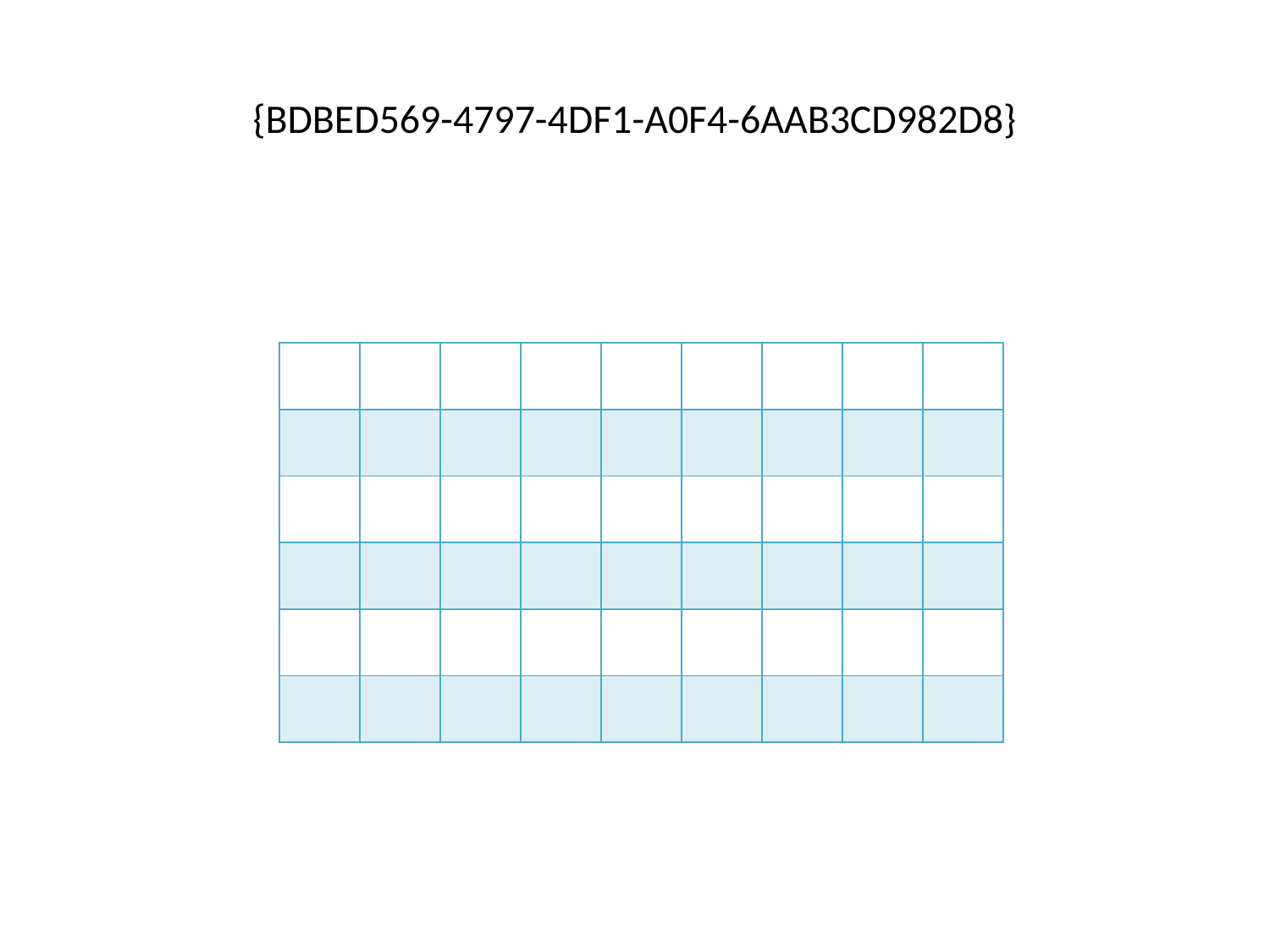

# {BDBED569-4797-4DF1-A0F4-6AAB3CD982D8}
|  |  |  |  |  |  |  |  |  |
| --- | --- | --- | --- | --- | --- | --- | --- | --- |
|  |  |  |  |  |  |  |  |  |
|  |  |  |  |  |  |  |  |  |
|  |  |  |  |  |  |  |  |  |
|  |  |  |  |  |  |  |  |  |
|  |  |  |  |  |  |  |  |  |